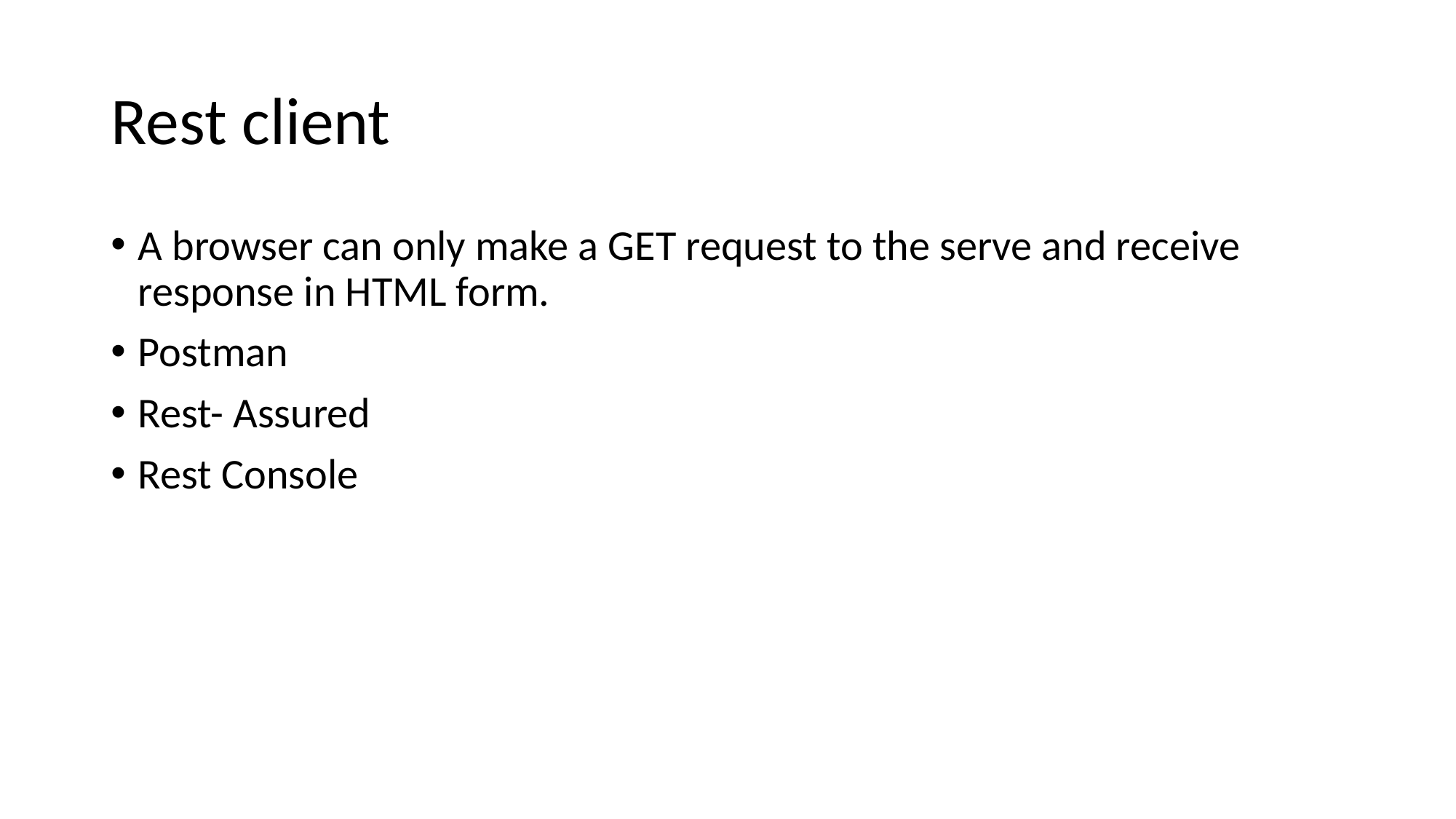

# Rest client
A browser can only make a GET request to the serve and receive response in HTML form.
Postman
Rest- Assured
Rest Console